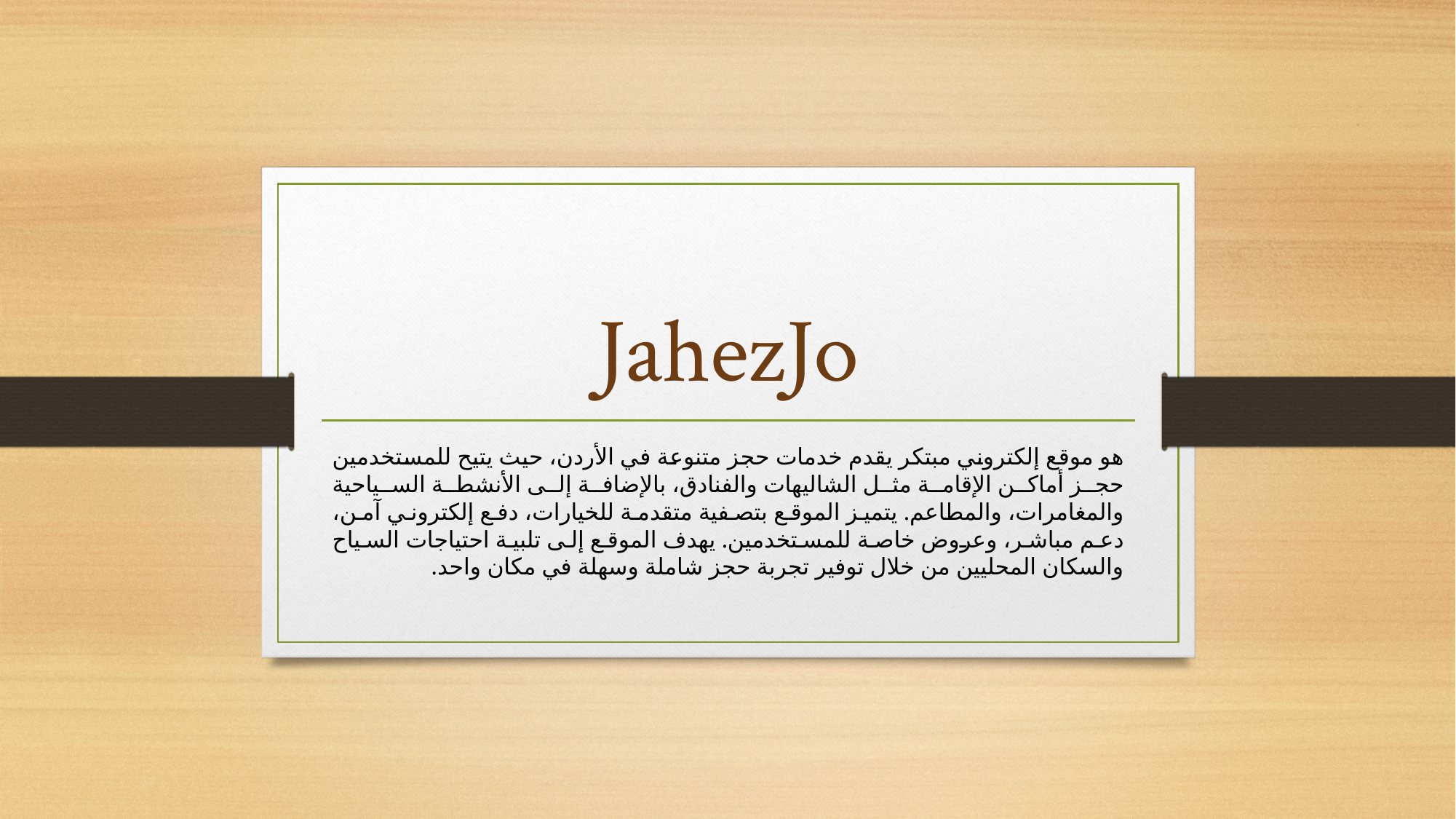

# JahezJo
هو موقع إلكتروني مبتكر يقدم خدمات حجز متنوعة في الأردن، حيث يتيح للمستخدمين حجز أماكن الإقامة مثل الشاليهات والفنادق، بالإضافة إلى الأنشطة السياحية والمغامرات، والمطاعم. يتميز الموقع بتصفية متقدمة للخيارات، دفع إلكتروني آمن، دعم مباشر، وعروض خاصة للمستخدمين. يهدف الموقع إلى تلبية احتياجات السياح والسكان المحليين من خلال توفير تجربة حجز شاملة وسهلة في مكان واحد.